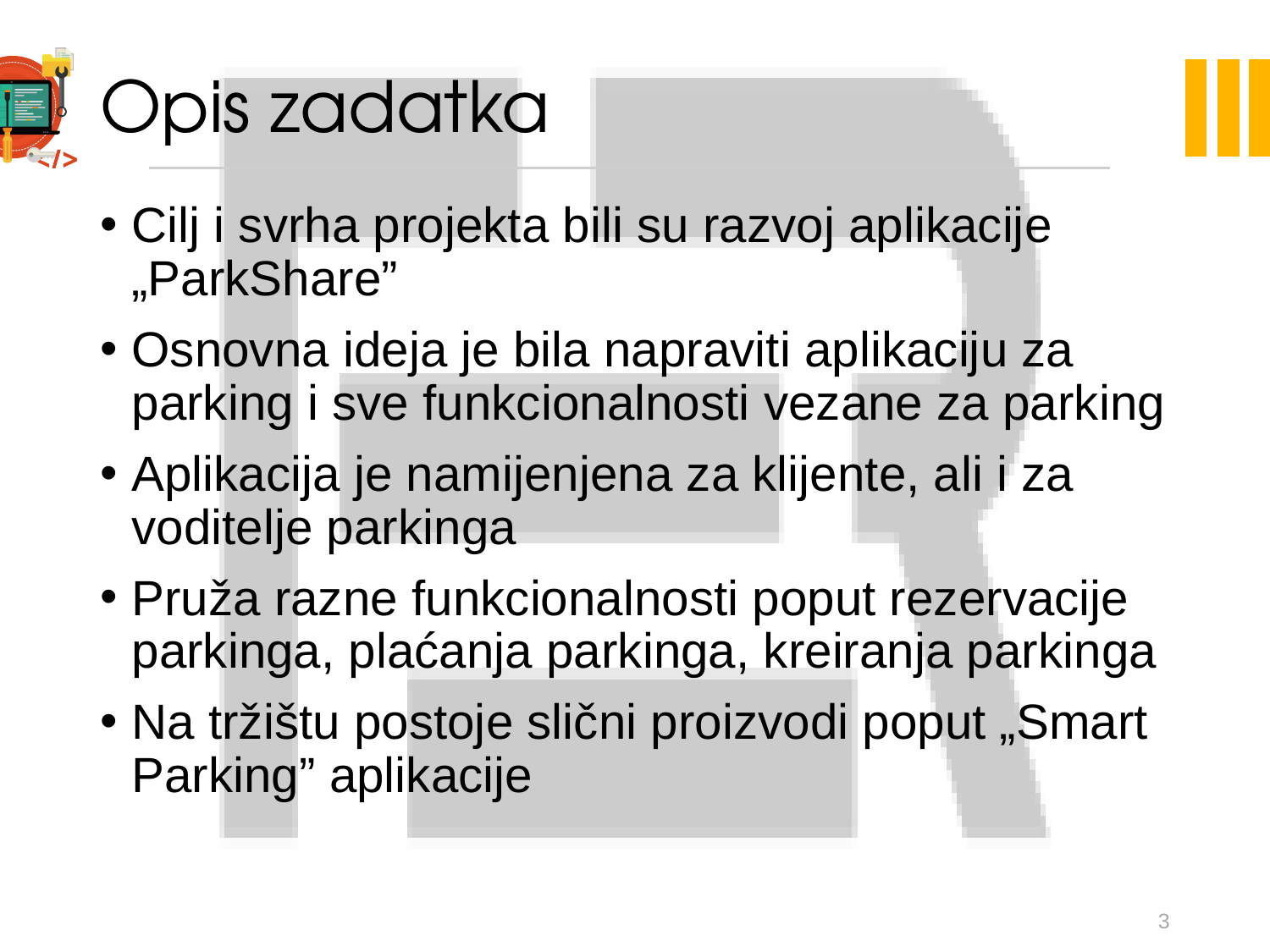

# Opis zadatka
Cilj i svrha projekta bili su razvoj aplikacije „ParkShare”
Osnovna ideja je bila napraviti aplikaciju za parking i sve funkcionalnosti vezane za parking
Aplikacija je namijenjena za klijente, ali i za voditelje parkinga
Pruža razne funkcionalnosti poput rezervacije parkinga, plaćanja parkinga, kreiranja parkinga
Na tržištu postoje slični proizvodi poput „Smart Parking” aplikacije
3